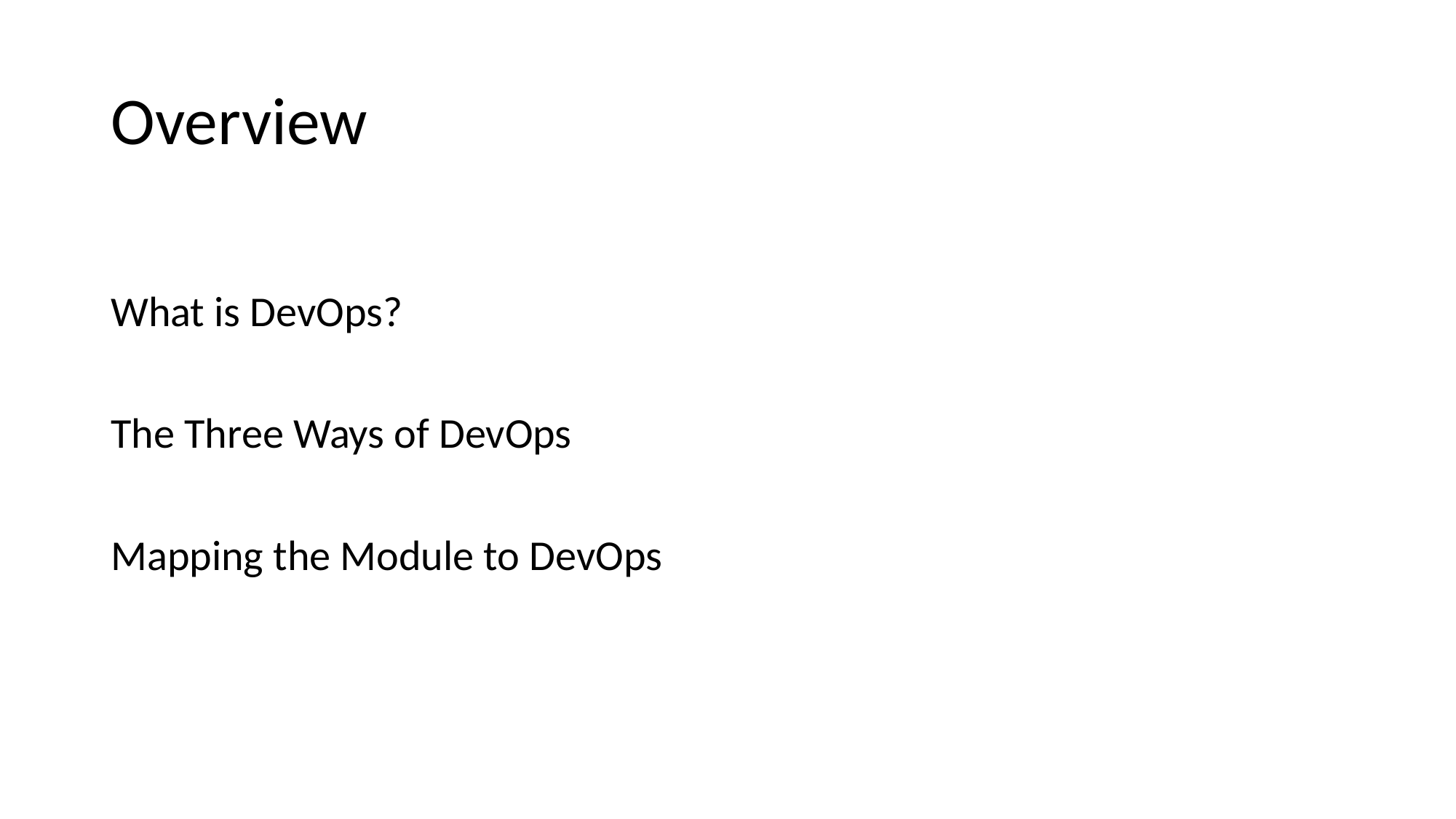

# Overview

What is DevOps?

The Three Ways of DevOps

Mapping the Module to DevOps